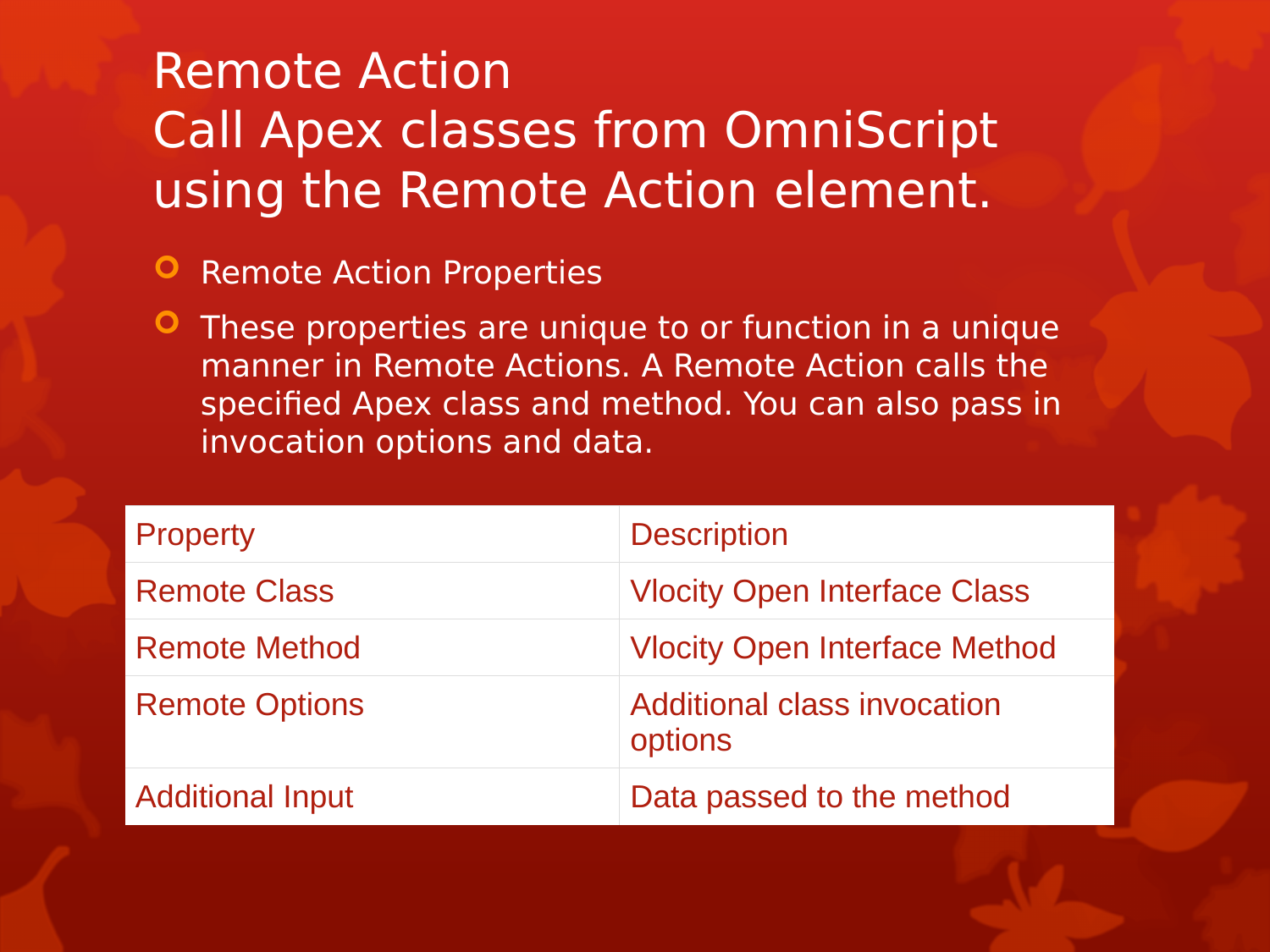

# Remote Action Call Apex classes from OmniScript using the Remote Action element.
Remote Action Properties
These properties are unique to or function in a unique manner in Remote Actions. A Remote Action calls the specified Apex class and method. You can also pass in invocation options and data.

| Property | Description |
| --- | --- |
| Remote Class | Vlocity Open Interface Class |
| Remote Method | Vlocity Open Interface Method |
| Remote Options | Additional class invocation options |
| Additional Input | Data passed to the method |